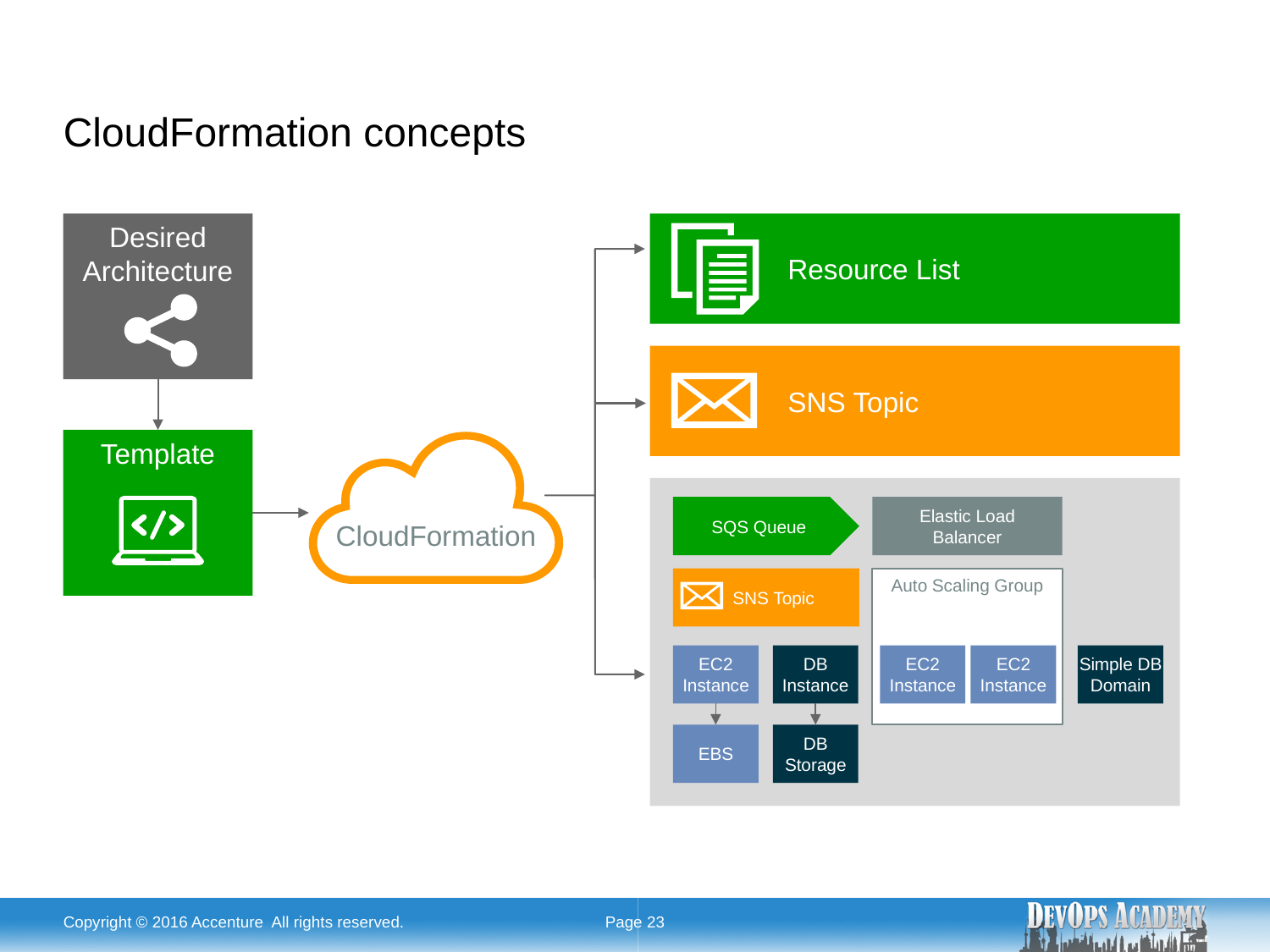

# CloudFormation concepts
Desired Architecture
Resource List

SNS Topic

Template
CloudFormation

SQS Queue
Elastic Load Balancer
Auto Scaling Group
   SNS Topic

EC2 Instance
DB Instance
EC2 Instance
EC2 Instance
Simple DB Domain
EBS
DB Storage
Copyright © 2016 Accenture  All rights reserved.
Page 23